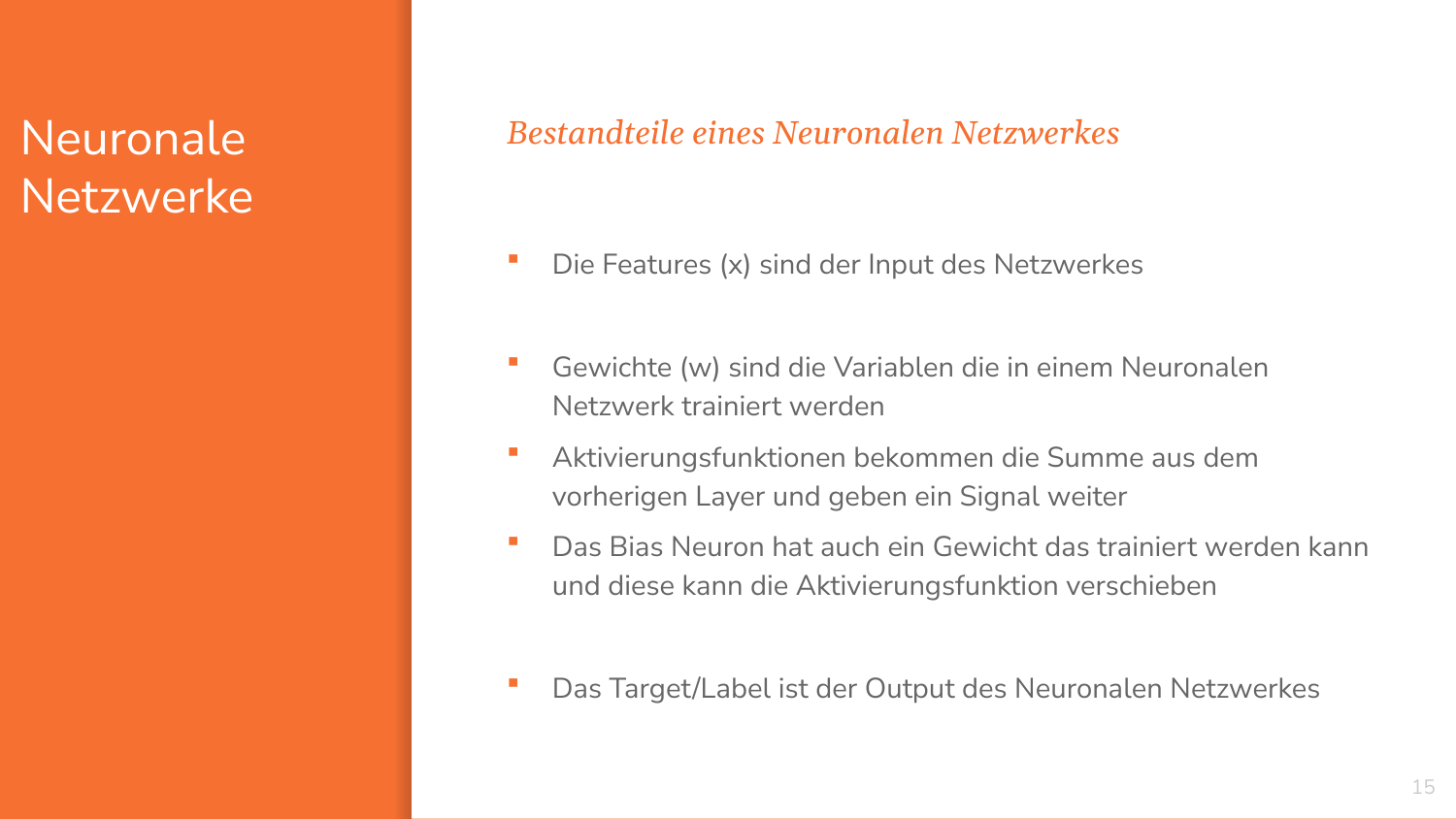

# Neuronale Netzwerke
Bestandteile eines Neuronalen Netzwerkes

Die Features (x) sind der Input des Netzwerkes

Gewichte (w) sind die Variablen die in einem Neuronalen Netzwerk trainiert werden
Aktivierungsfunktionen bekommen die Summe aus dem vorherigen Layer und geben ein Signal weiter
Das Bias Neuron hat auch ein Gewicht das trainiert werden kann und diese kann die Aktivierungsfunktion verschieben

Das Target/Label ist der Output des Neuronalen Netzwerkes
15